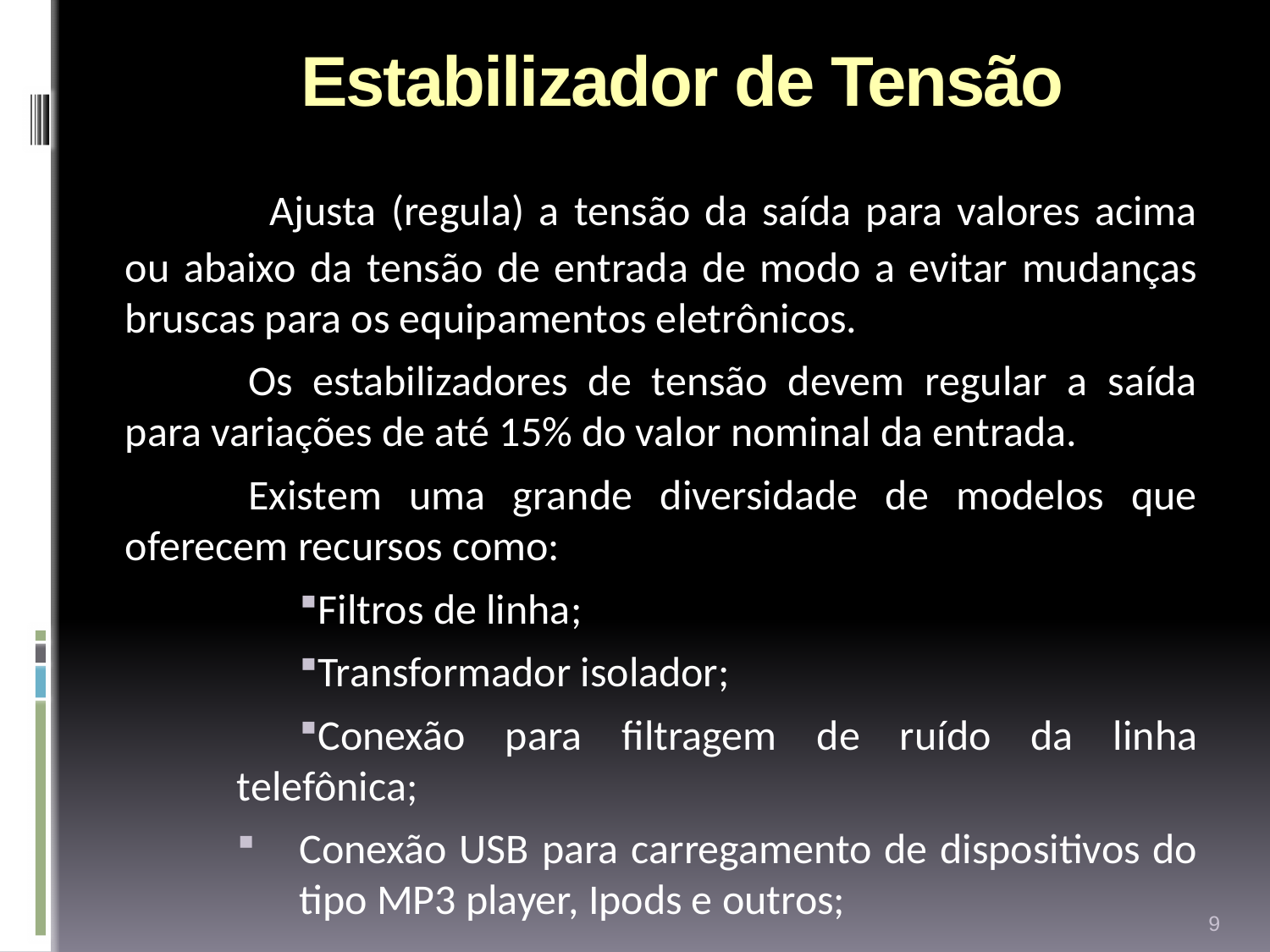

# Estabilizador de Tensão
 Ajusta (regula) a tensão da saída para valores acima ou abaixo da tensão de entrada de modo a evitar mudanças bruscas para os equipamentos eletrônicos.
Os estabilizadores de tensão devem regular a saída para variações de até 15% do valor nominal da entrada.
Existem uma grande diversidade de modelos que oferecem recursos como:
Filtros de linha;
Transformador isolador;
Conexão para filtragem de ruído da linha telefônica;
Conexão USB para carregamento de dispositivos do tipo MP3 player, Ipods e outros;

9